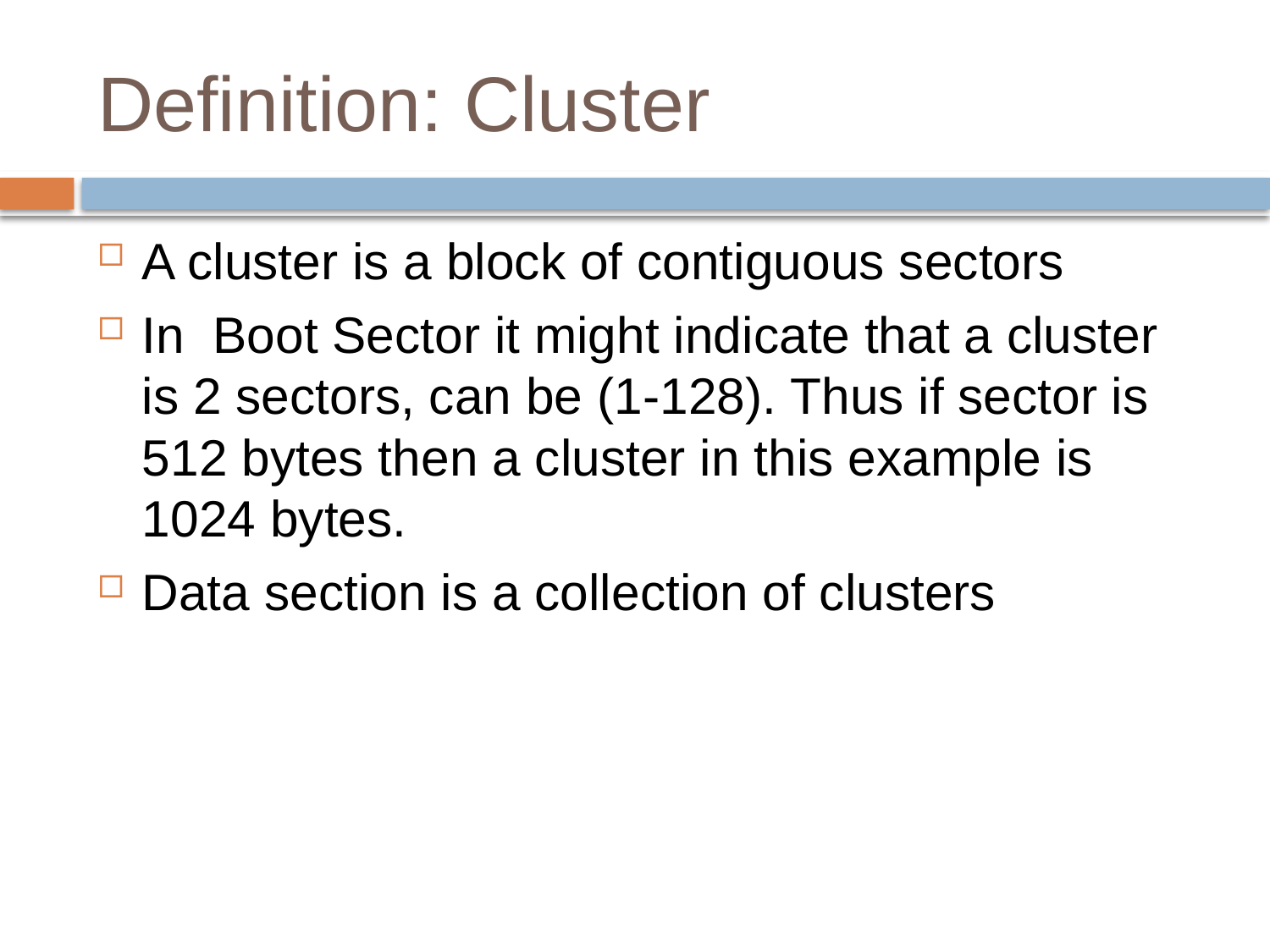

# Definition: Cluster
A cluster is a block of contiguous sectors
In  Boot Sector it might indicate that a cluster is 2 sectors, can be (1-128). Thus if sector is 512 bytes then a cluster in this example is 1024 bytes.
Data section is a collection of clusters